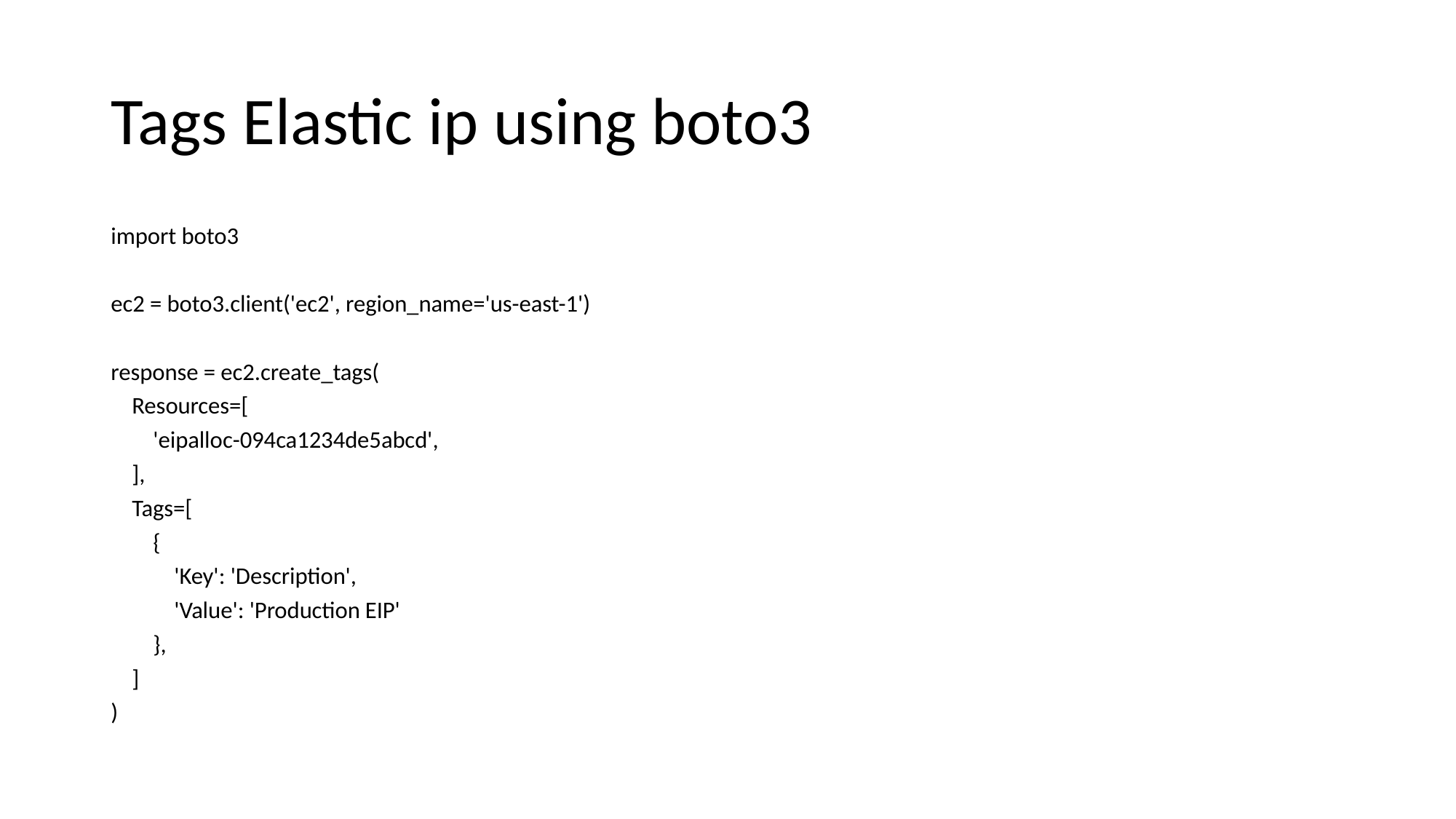

# Tags Elastic ip using boto3
import boto3

ec2 = boto3.client('ec2', region_name='us-east-1')

response = ec2.create_tags(
    Resources=[
        'eipalloc-094ca1234de5abcd',
    ],
    Tags=[
        {
            'Key': 'Description',
            'Value': 'Production EIP'
        },
    ]
)